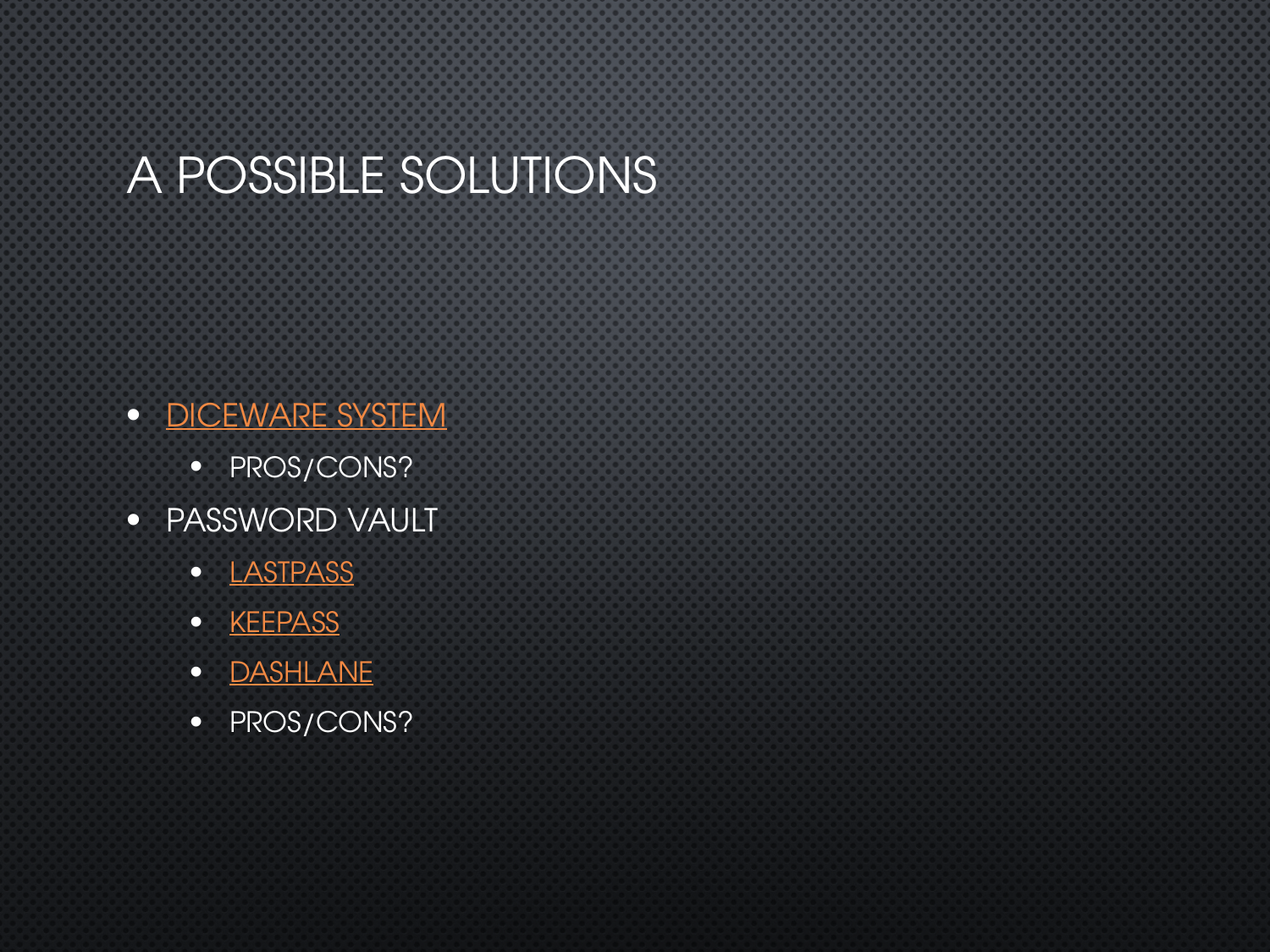

# A possible solutions
Diceware System
Pros/Cons?
Password Vault
LastPass
Keepass
Dashlane
Pros/Cons?